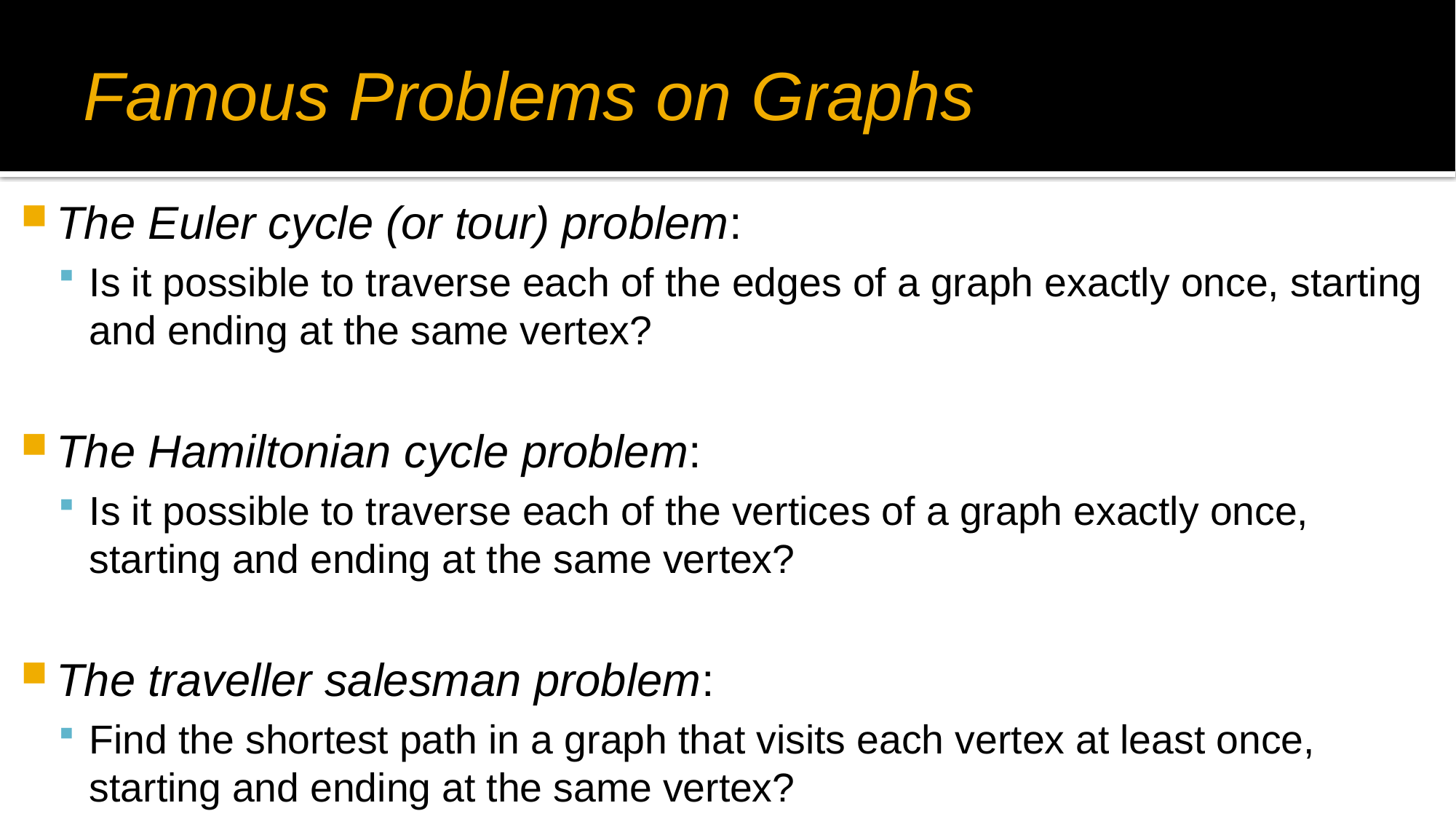

# Famous Problems on Graphs
The Euler cycle (or tour) problem:
Is it possible to traverse each of the edges of a graph exactly once, starting and ending at the same vertex?

The Hamiltonian cycle problem:
Is it possible to traverse each of the vertices of a graph exactly once, starting and ending at the same vertex?

The traveller salesman problem:
Find the shortest path in a graph that visits each vertex at least once, starting and ending at the same vertex?